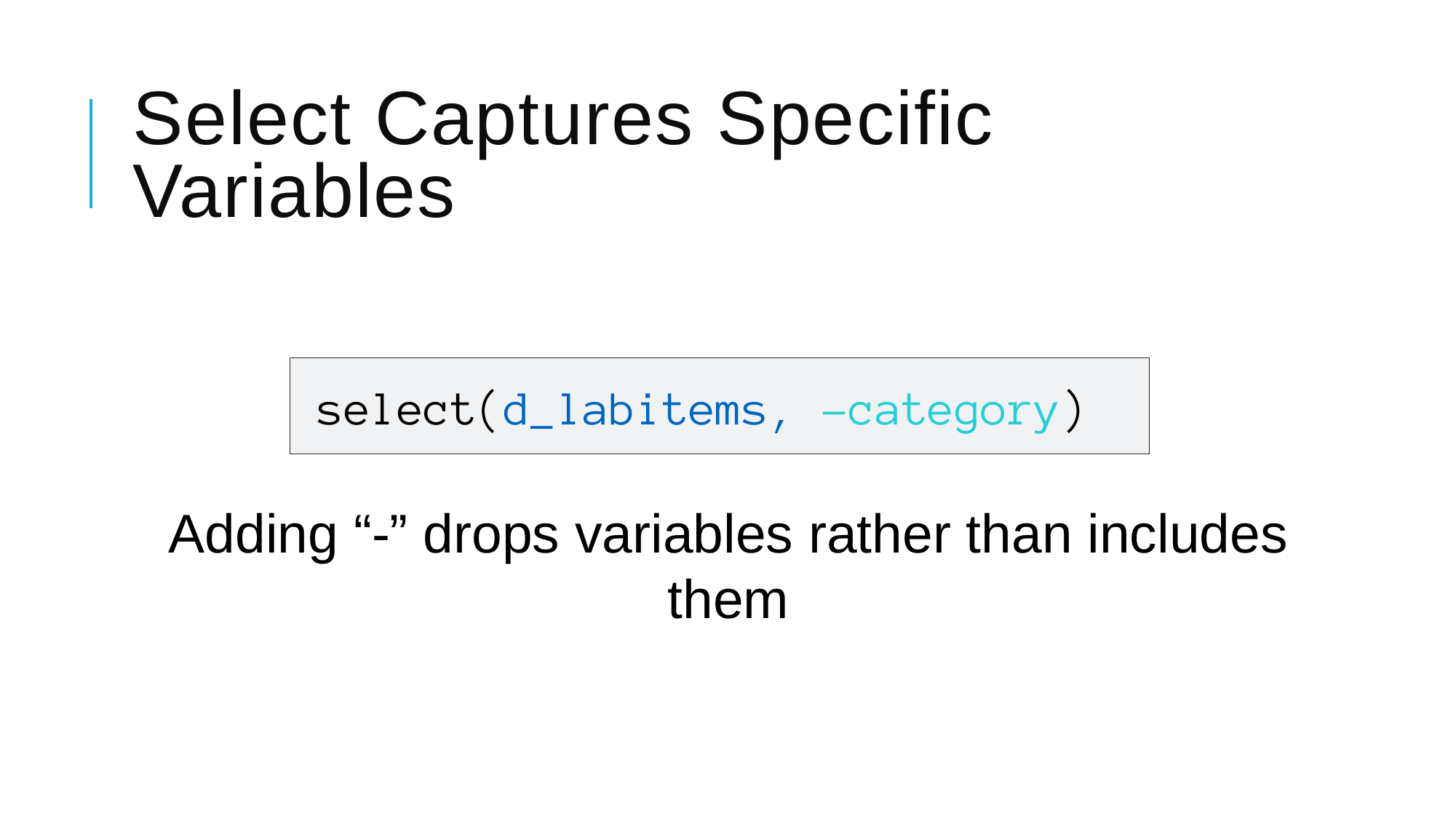

# Select Captures Specific Variables

select(d_labitems, -category)
Adding “-” drops variables rather than includes them